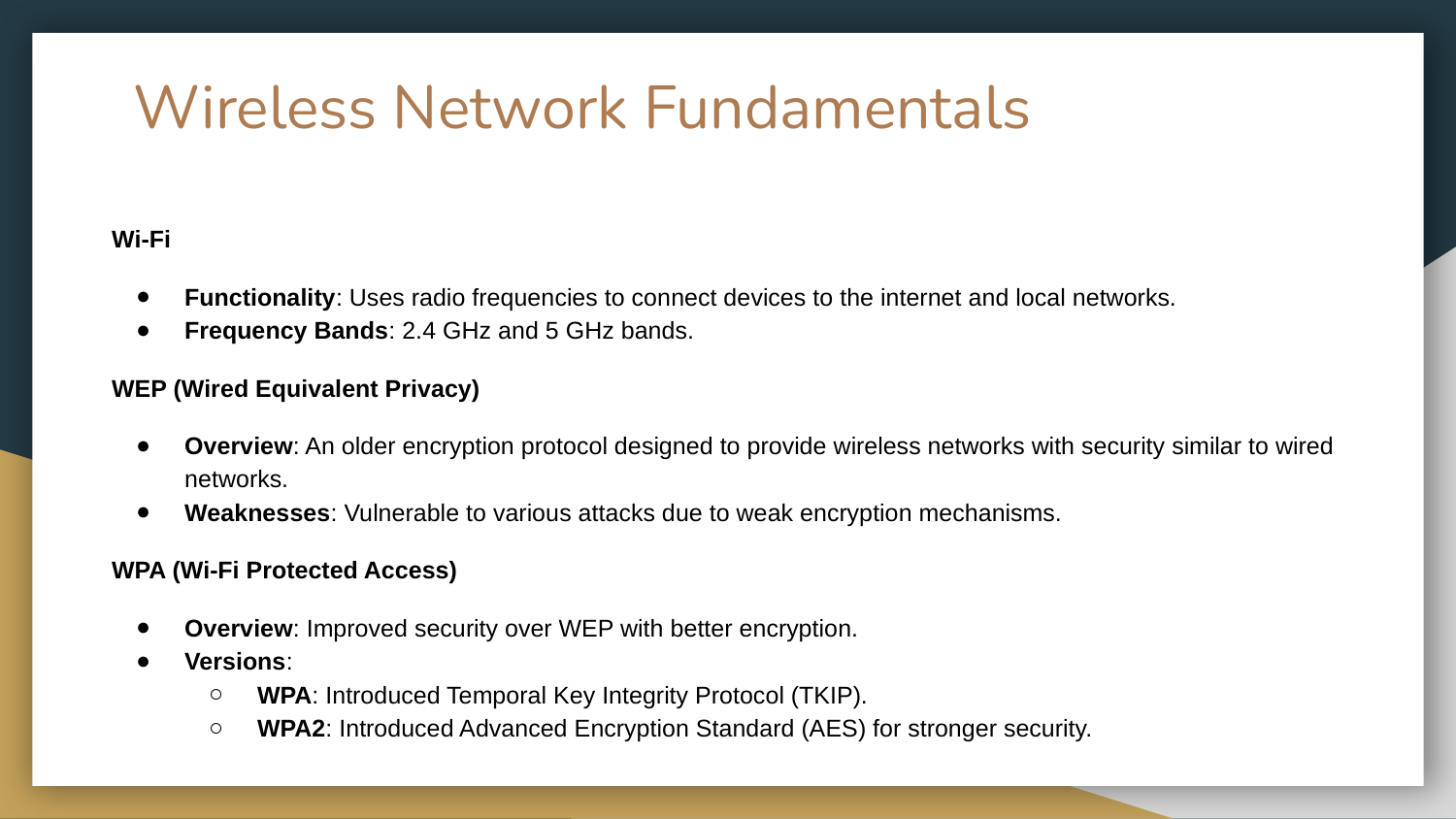

# Wireless Network Fundamentals
Wi-Fi
Functionality: Uses radio frequencies to connect devices to the internet and local networks.
Frequency Bands: 2.4 GHz and 5 GHz bands.
WEP (Wired Equivalent Privacy)
Overview: An older encryption protocol designed to provide wireless networks with security similar to wired networks.
Weaknesses: Vulnerable to various attacks due to weak encryption mechanisms.
WPA (Wi-Fi Protected Access)
Overview: Improved security over WEP with better encryption.
Versions:
WPA: Introduced Temporal Key Integrity Protocol (TKIP).
WPA2: Introduced Advanced Encryption Standard (AES) for stronger security.